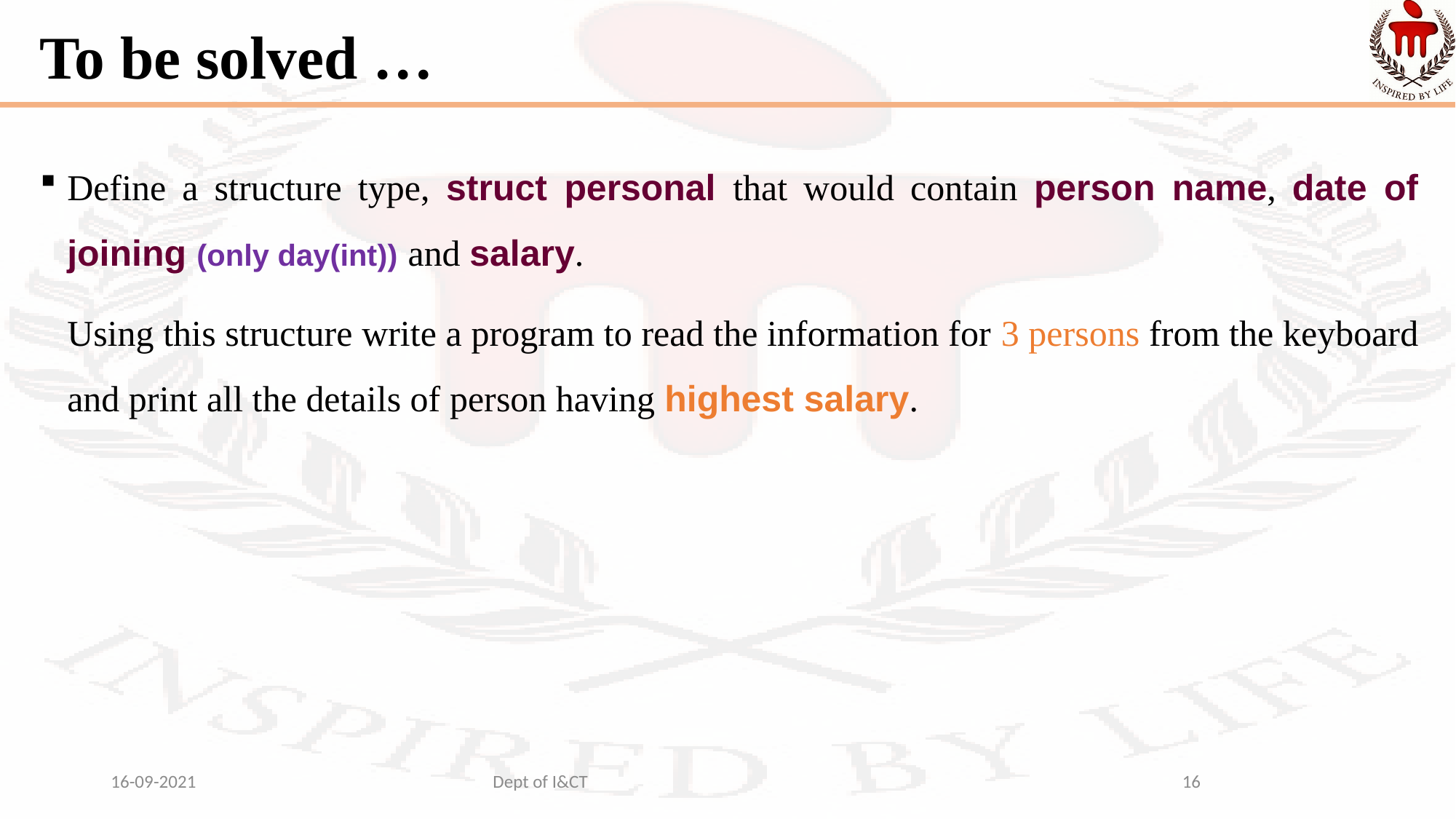

# To be solved …
Define a structure type, struct personal that would contain person name, date of joining (only day(int)) and salary.
	Using this structure write a program to read the information for 3 persons from the keyboard and print all the details of person having highest salary.

16-09-2021
Dept of I&CT
16